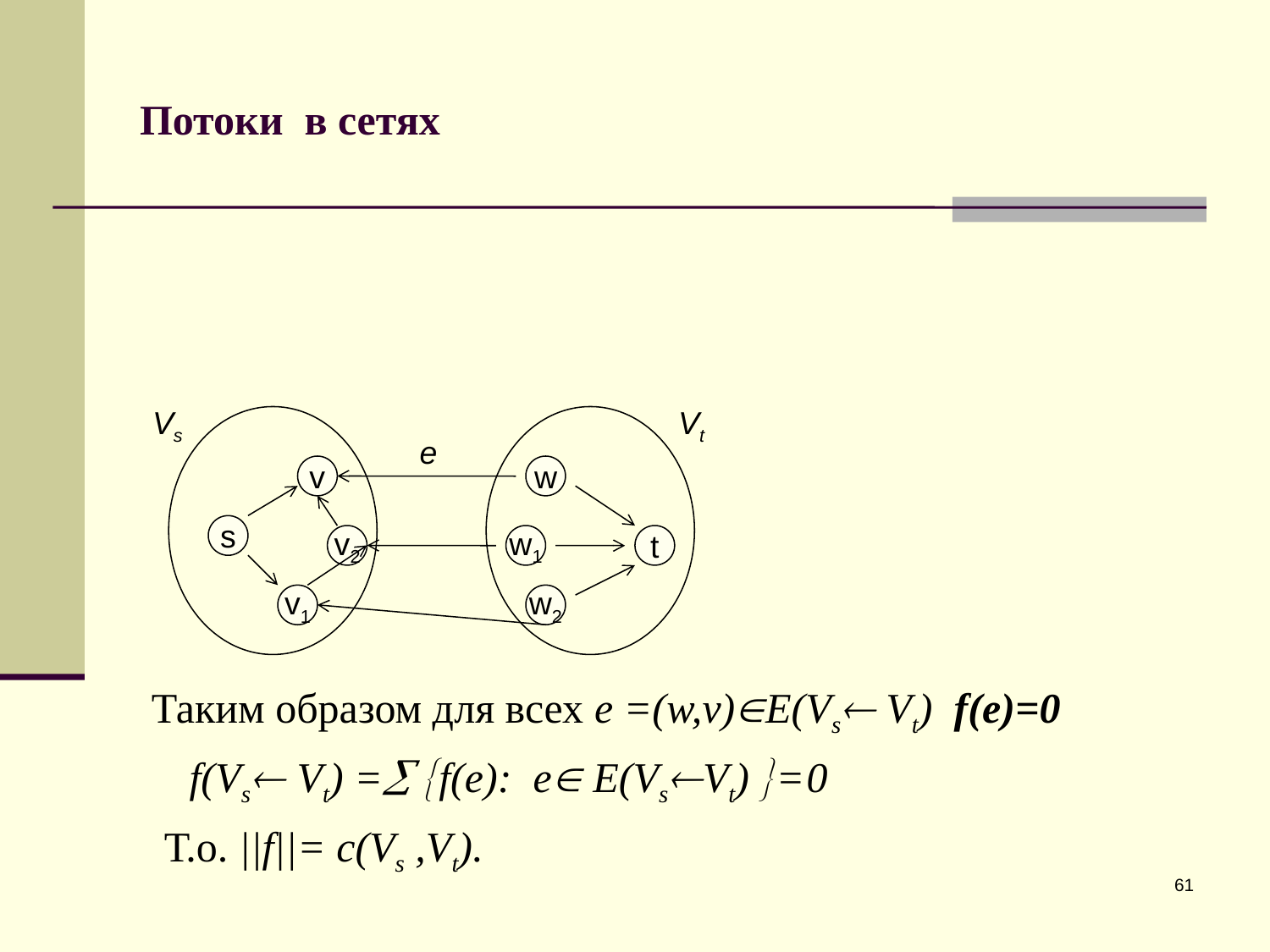

# Потоки  в сетях
Vs
Vt

e
v
w
s
v2
w1
t
v1
w2
Таким образом для всех e =(w,v)∈E(Vs← Vt)  f(e)=0
f(Vs← Vt) =∑ {f(e):  e∈ E(Vs←Vt) }=
0
Т.о. ||f||= c(Vs ,Vt).
61